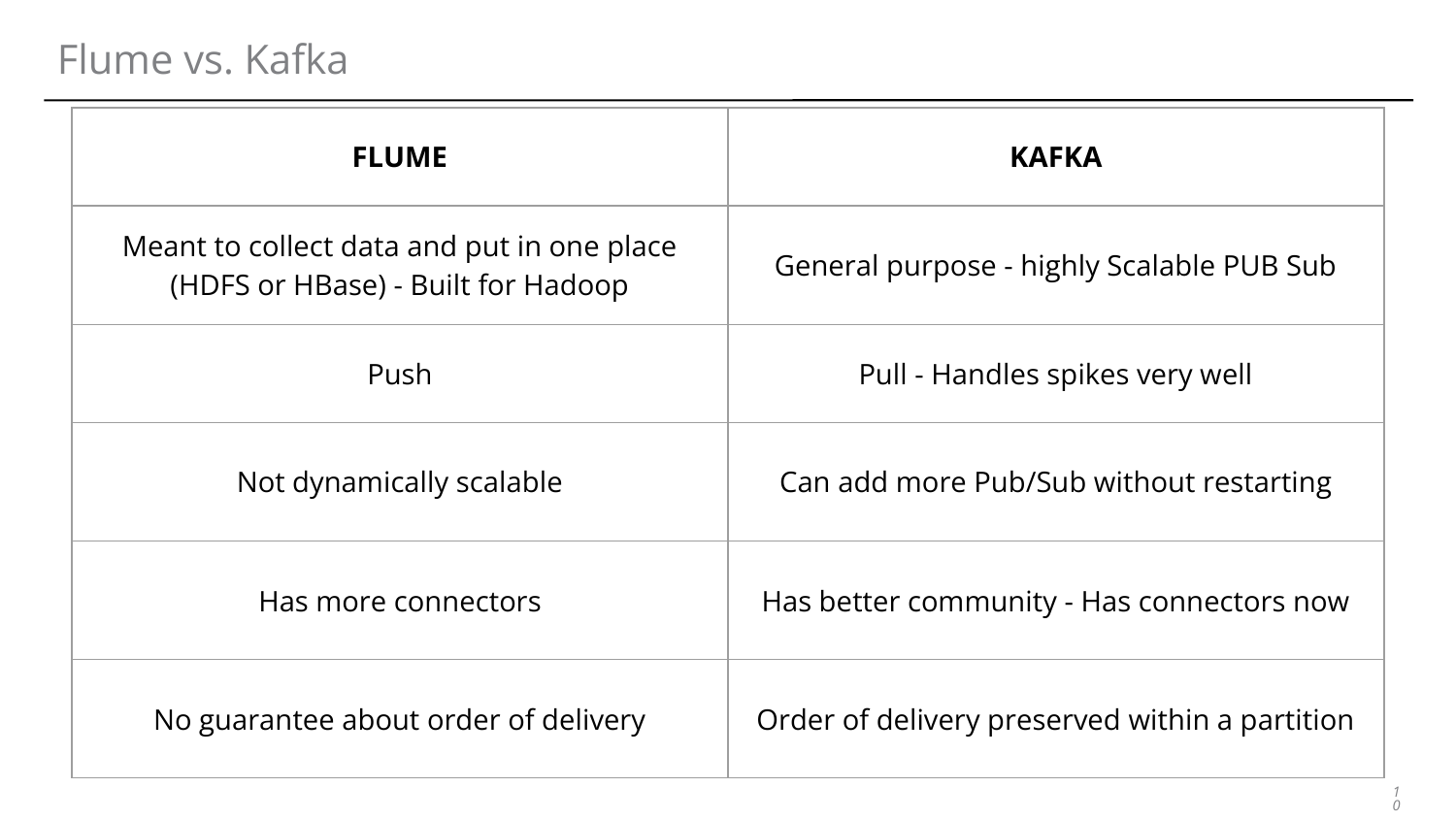

# Flume vs. Kafka
| FLUME | KAFKA |
| --- | --- |
| Meant to collect data and put in one place (HDFS or HBase) - Built for Hadoop | General purpose - highly Scalable PUB Sub |
| Push | Pull - Handles spikes very well |
| Not dynamically scalable | Can add more Pub/Sub without restarting |
| Has more connectors | Has better community - Has connectors now |
| No guarantee about order of delivery | Order of delivery preserved within a partition |

10